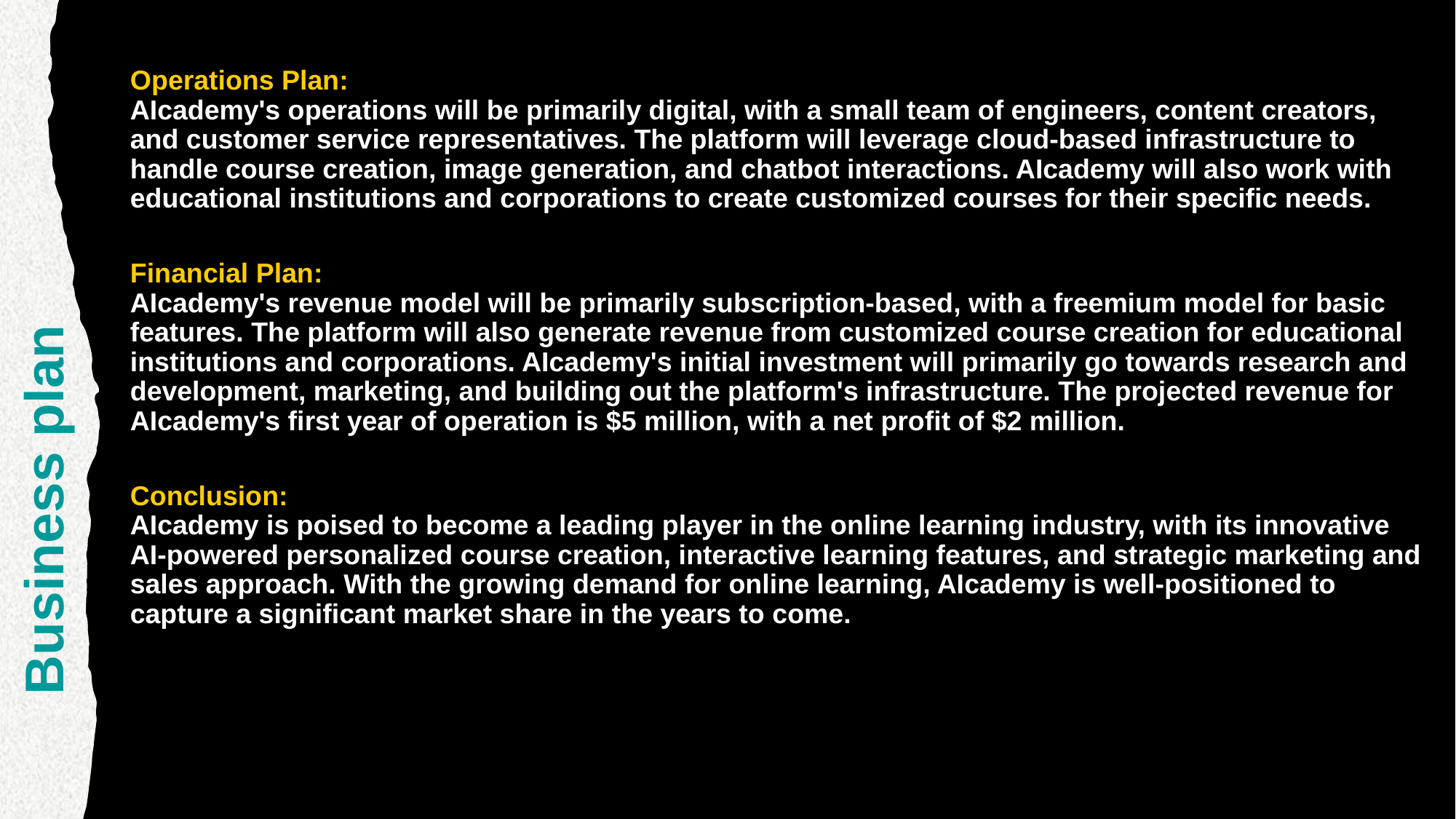

# Operations Plan: AIcademy's operations will be primarily digital, with a small team of engineers, content creators, and customer service representatives. The platform will leverage cloud-based infrastructure to handle course creation, image generation, and chatbot interactions. AIcademy will also work with educational institutions and corporations to create customized courses for their specific needs. Financial Plan: AIcademy's revenue model will be primarily subscription-based, with a freemium model for basic features. The platform will also generate revenue from customized course creation for educational institutions and corporations. AIcademy's initial investment will primarily go towards research and development, marketing, and building out the platform's infrastructure. The projected revenue for AIcademy's first year of operation is $5 million, with a net profit of $2 million. Conclusion: AIcademy is poised to become a leading player in the online learning industry, with its innovative AI-powered personalized course creation, interactive learning features, and strategic marketing and sales approach. With the growing demand for online learning, AIcademy is well-positioned to capture a significant market share in the years to come.

Business plan